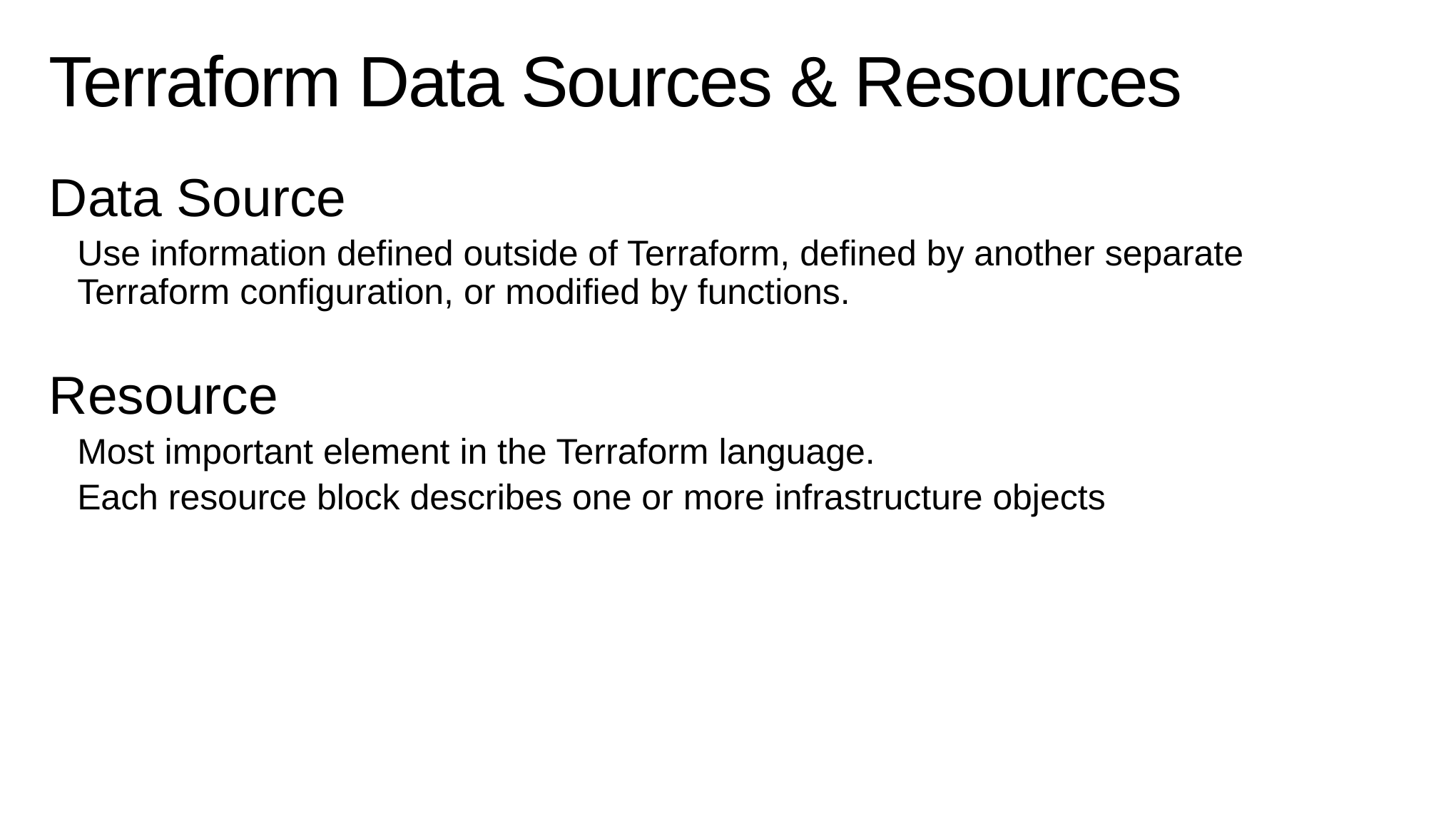

# Terraform Data Sources & Resources
Data Source
Use information defined outside of Terraform, defined by another separate Terraform configuration, or modified by functions.

Resource
Most important element in the Terraform language.
Each resource block describes one or more infrastructure objects